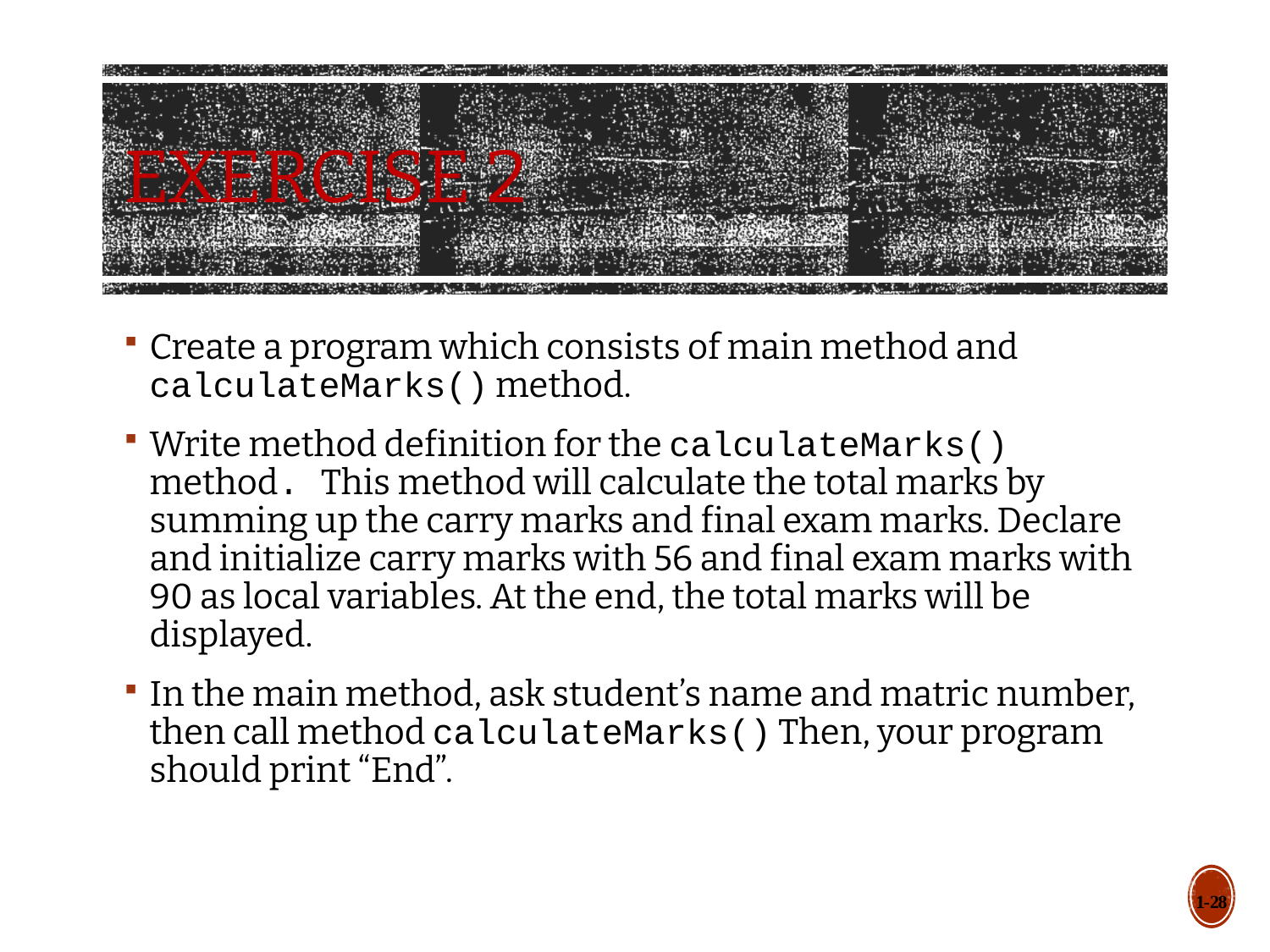

# Exercise 2

Create a program which consists of main method and calculateMarks() method.
Write method definition for the calculateMarks() method. This method will calculate the total marks by summing up the carry marks and final exam marks. Declare and initialize carry marks with 56 and final exam marks with 90 as local variables. At the end, the total marks will be displayed.
In the main method, ask student’s name and matric number, then call method calculateMarks() Then, your program should print “End”.

1-28